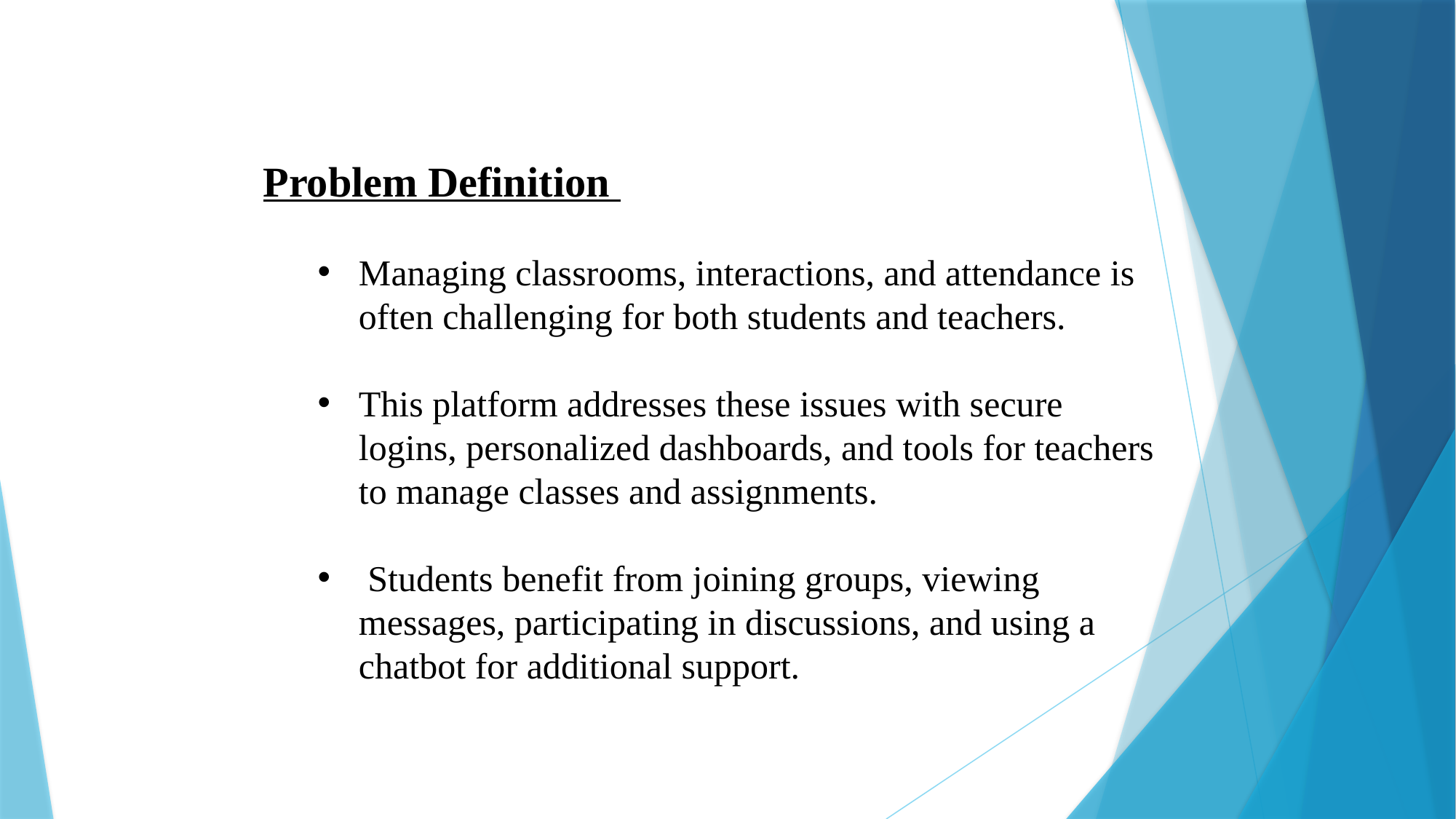

Problem Definition

Managing classrooms, interactions, and attendance is often challenging for both students and teachers.

This platform addresses these issues with secure logins, personalized dashboards, and tools for teachers to manage classes and assignments.

 Students benefit from joining groups, viewing messages, participating in discussions, and using a chatbot for additional support.